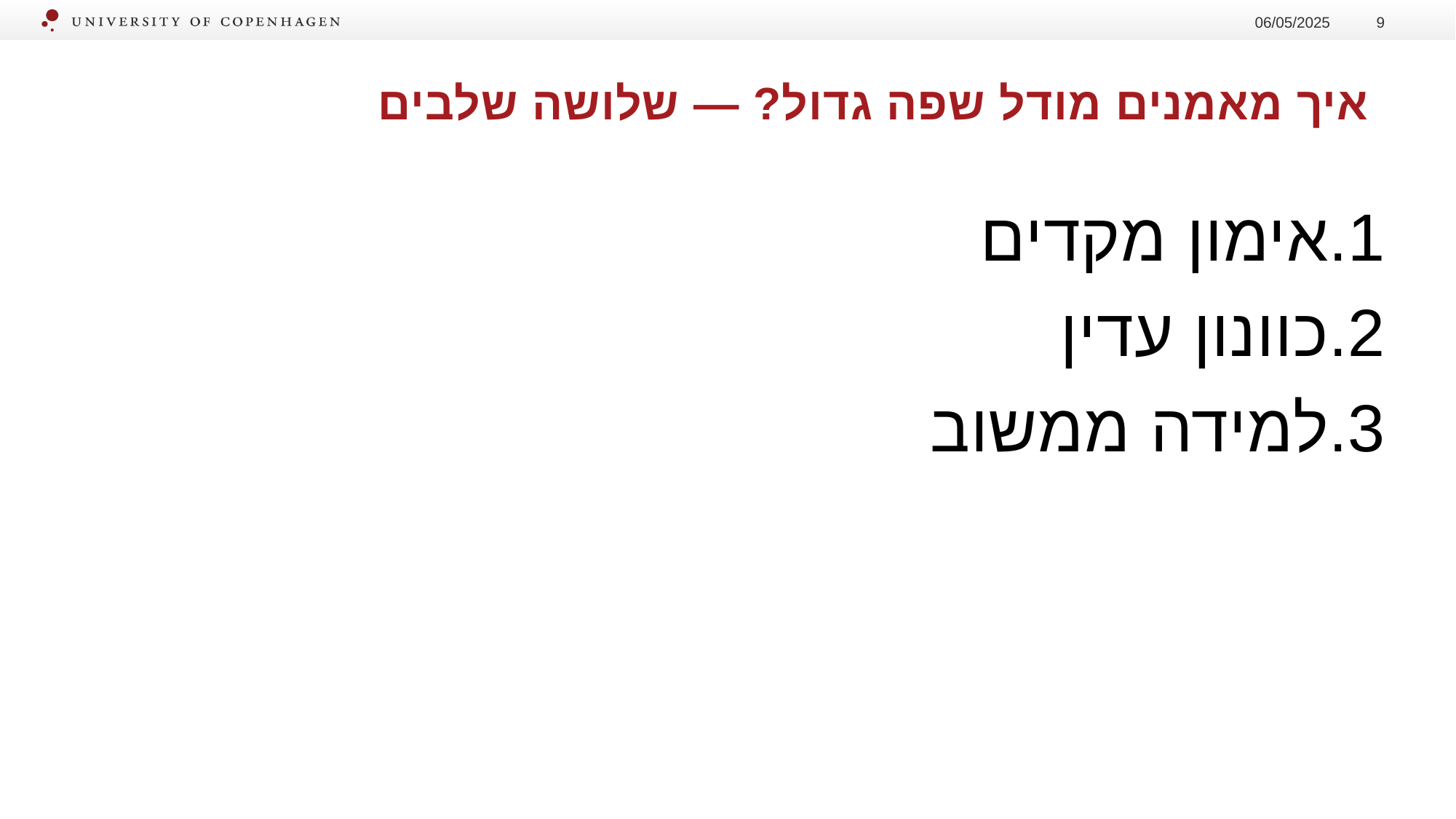

06/05/2025
9
# 🛠️ איך מאמנים מודל שפה גדול? — שלושה שלבים
אימון מקדים
כוונון עדין
למידה ממשוב